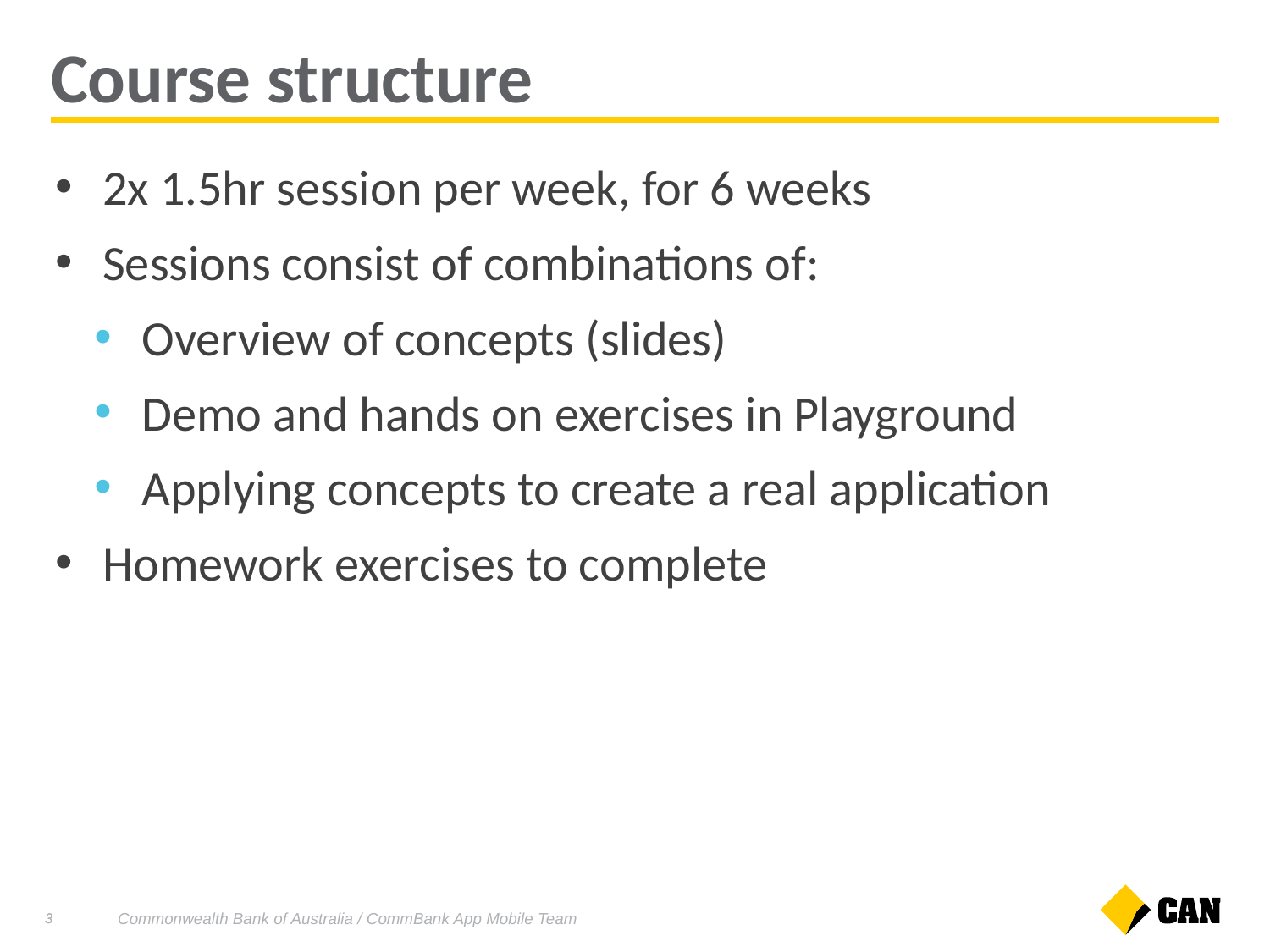

# Course structure
2x 1.5hr session per week, for 6 weeks
Sessions consist of combinations of:
Overview of concepts (slides)
Demo and hands on exercises in Playground
Applying concepts to create a real application
Homework exercises to complete